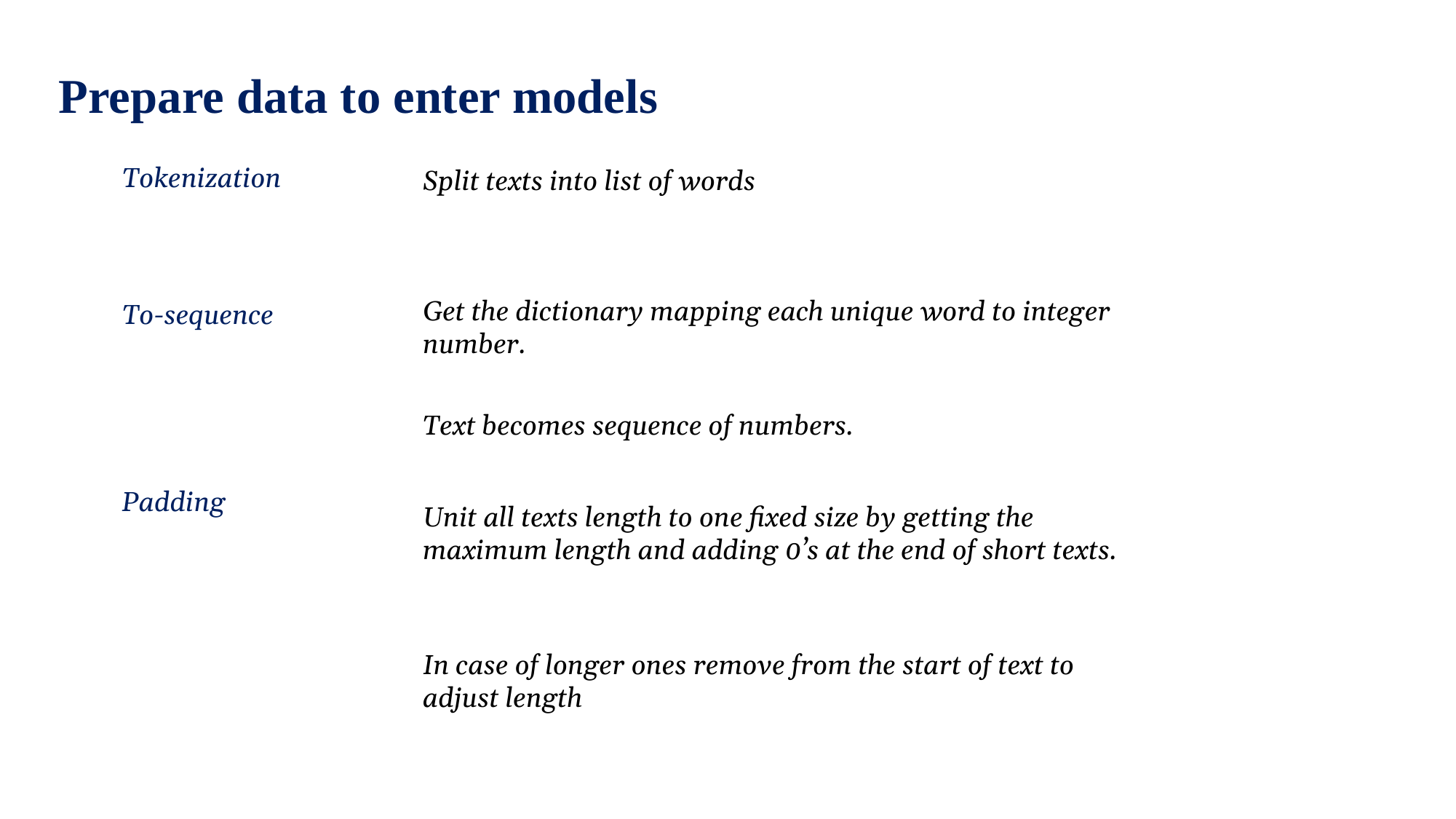

Prepare data to enter models

Split texts into list of words
Tokenization

To-sequence

Get the dictionary mapping each unique word to integer number.
Text becomes sequence of numbers.
Padding
Unit all texts length to one fixed size by getting the maximum length and adding 0’s at the end of short texts.

In case of longer ones remove from the start of text to adjust length